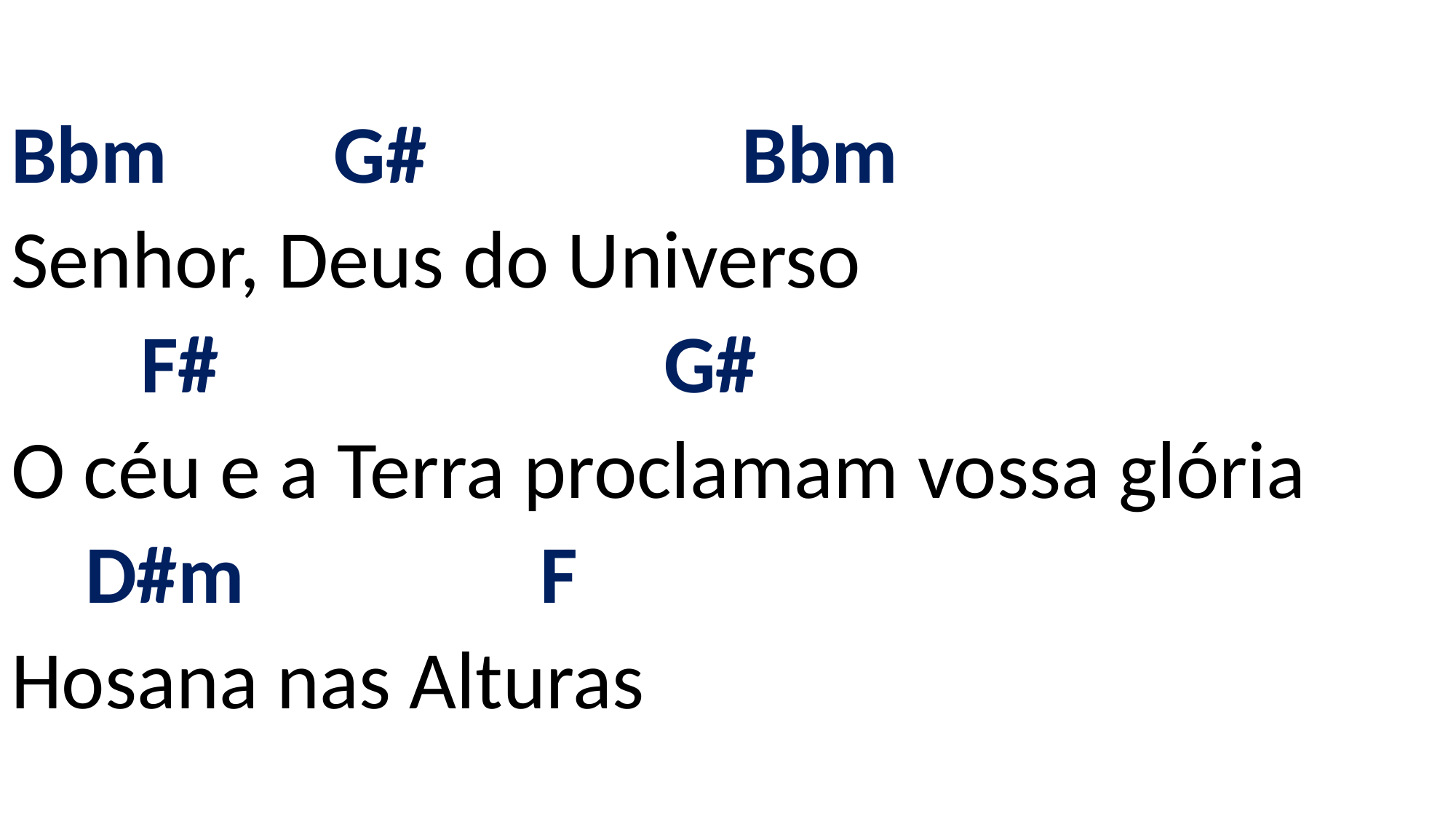

# Bbm         G#                 Bbm Senhor, Deus do Universo F#                        G# O céu e a Terra proclamam vossa glória D#m                F Hosana nas Alturas